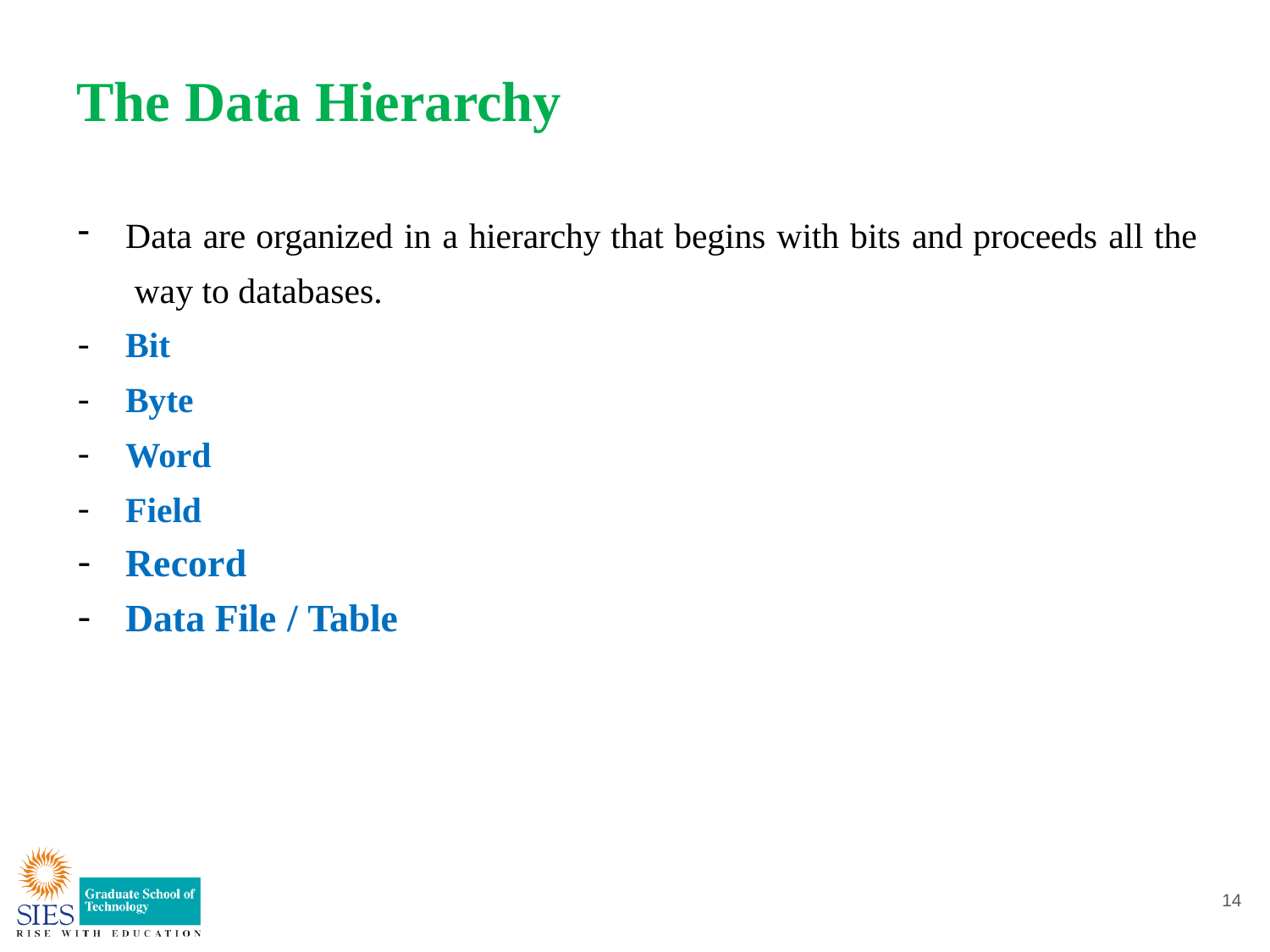

# The Data Hierarchy
Data are organized in a hierarchy that begins with bits and proceeds all the  way to databases.
Bit
Byte
Word
Field
Record
Data File / Table
14